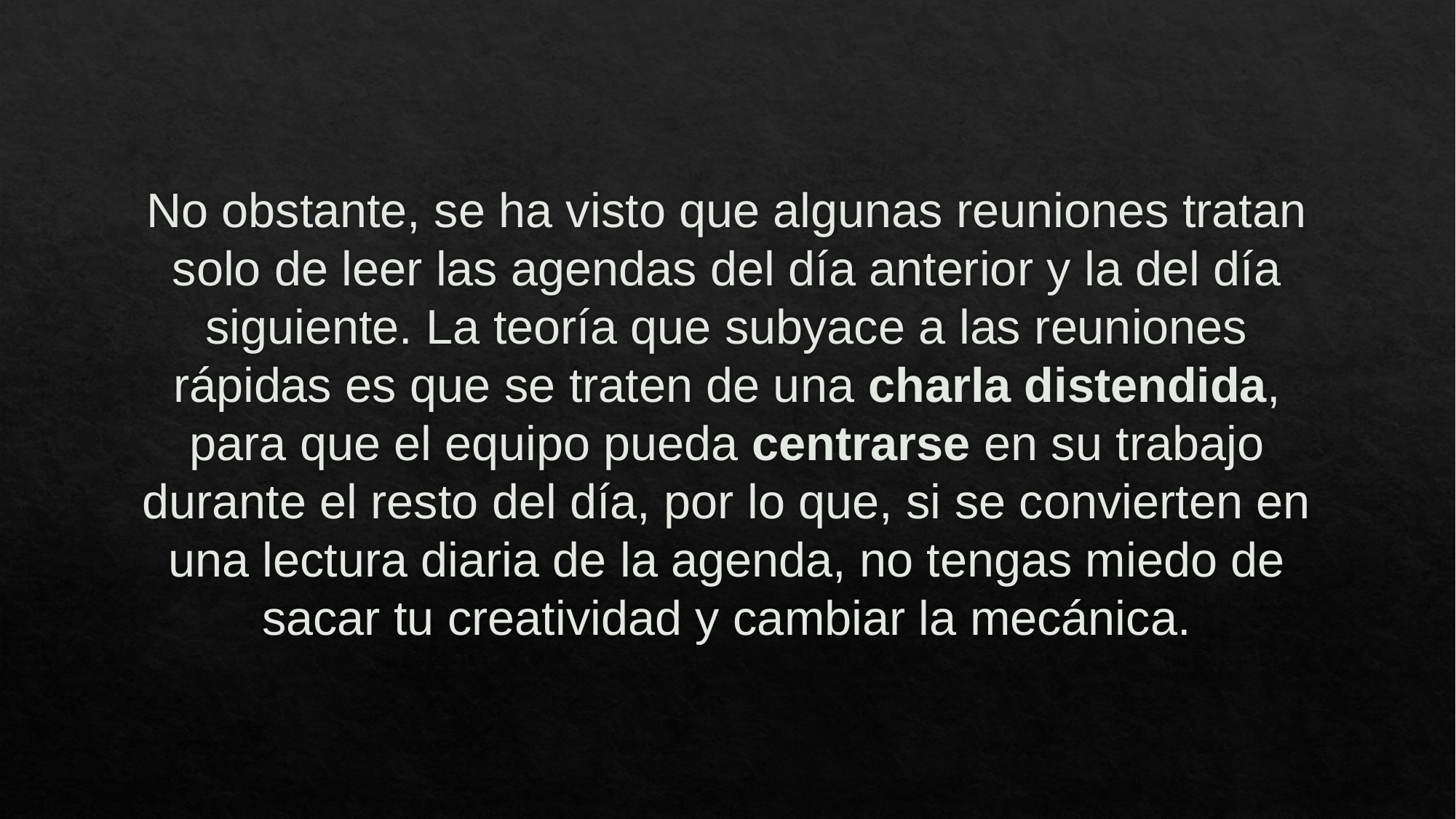

# No obstante, se ha visto que algunas reuniones tratan solo de leer las agendas del día anterior y la del día siguiente. La teoría que subyace a las reuniones rápidas es que se traten de una charla distendida, para que el equipo pueda centrarse en su trabajo durante el resto del día, por lo que, si se convierten en una lectura diaria de la agenda, no tengas miedo de sacar tu creatividad y cambiar la mecánica.